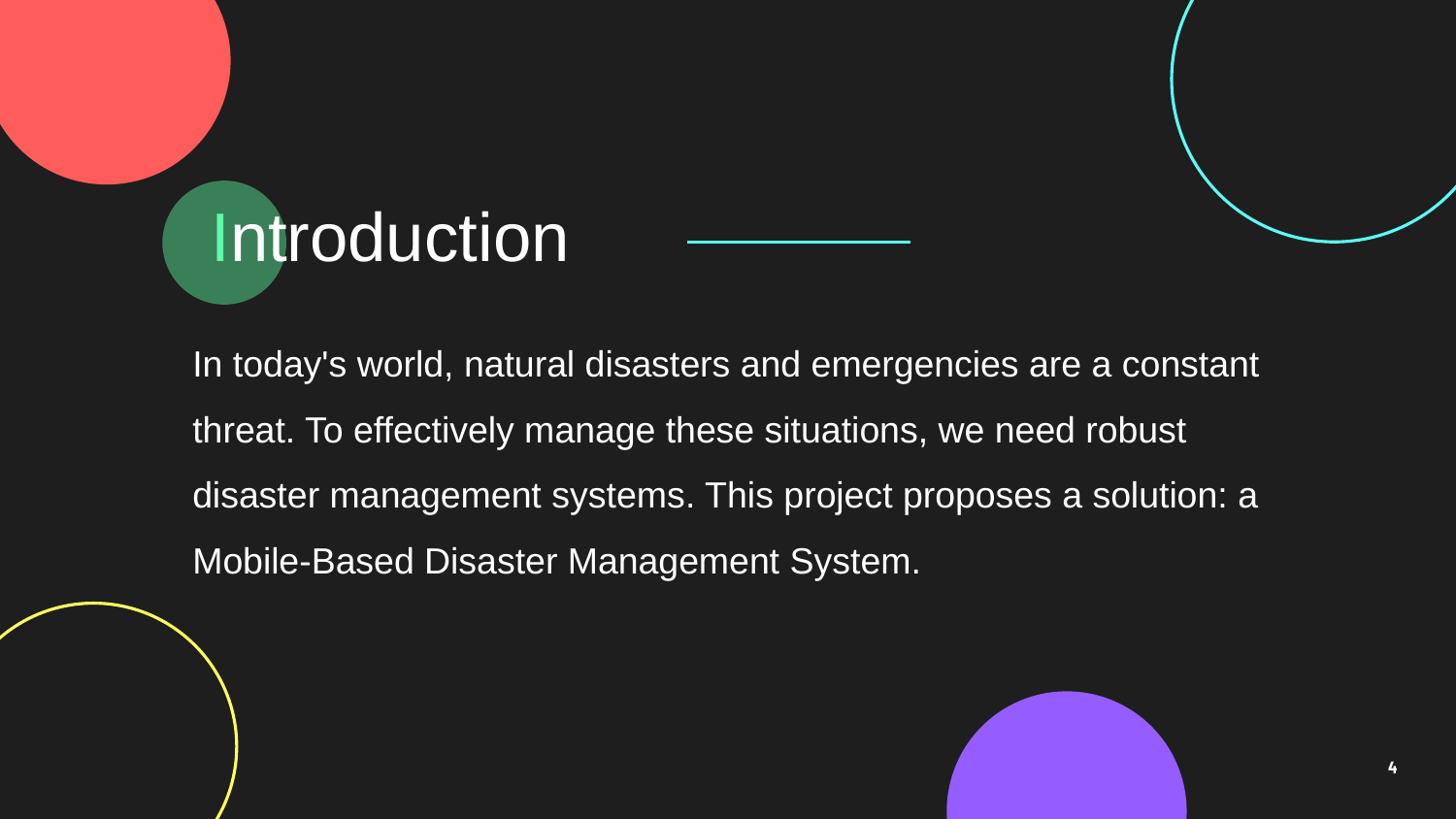

# Introduction
In today's world, natural disasters and emergencies are a constant threat. To effectively manage these situations, we need robust disaster management systems. This project proposes a solution: a Mobile-Based Disaster Management System.

4